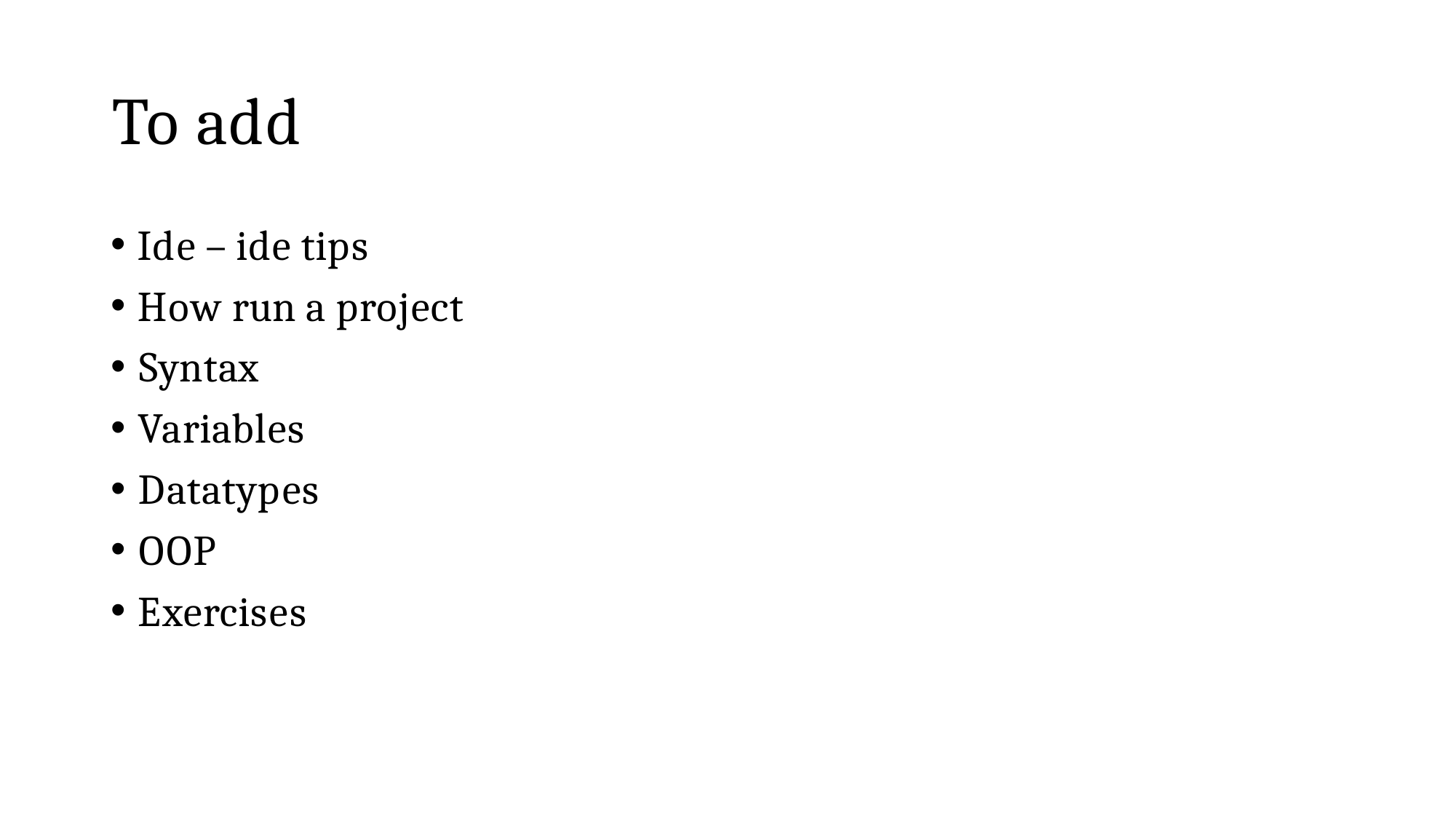

# To add
Ide – ide tips
How run a project
Syntax
Variables
Datatypes
OOP
Exercises